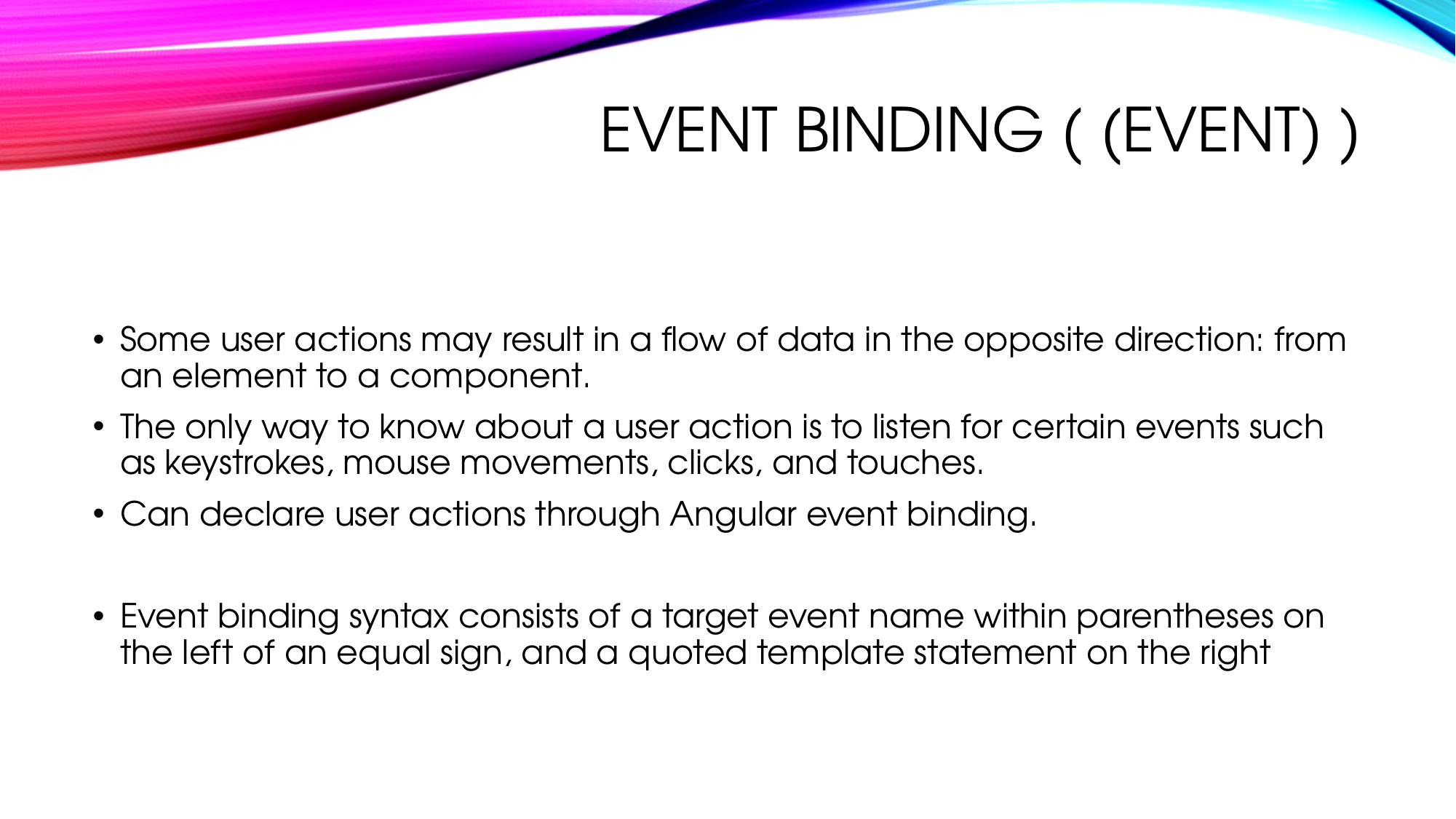

# Event binding ( (event) )

Some user actions may result in a flow of data in the opposite direction: from an element to a component.
The only way to know about a user action is to listen for certain events such as keystrokes, mouse movements, clicks, and touches.
Can declare user actions through Angular event binding.

Event binding syntax consists of a target event name within parentheses on the left of an equal sign, and a quoted template statement on the right